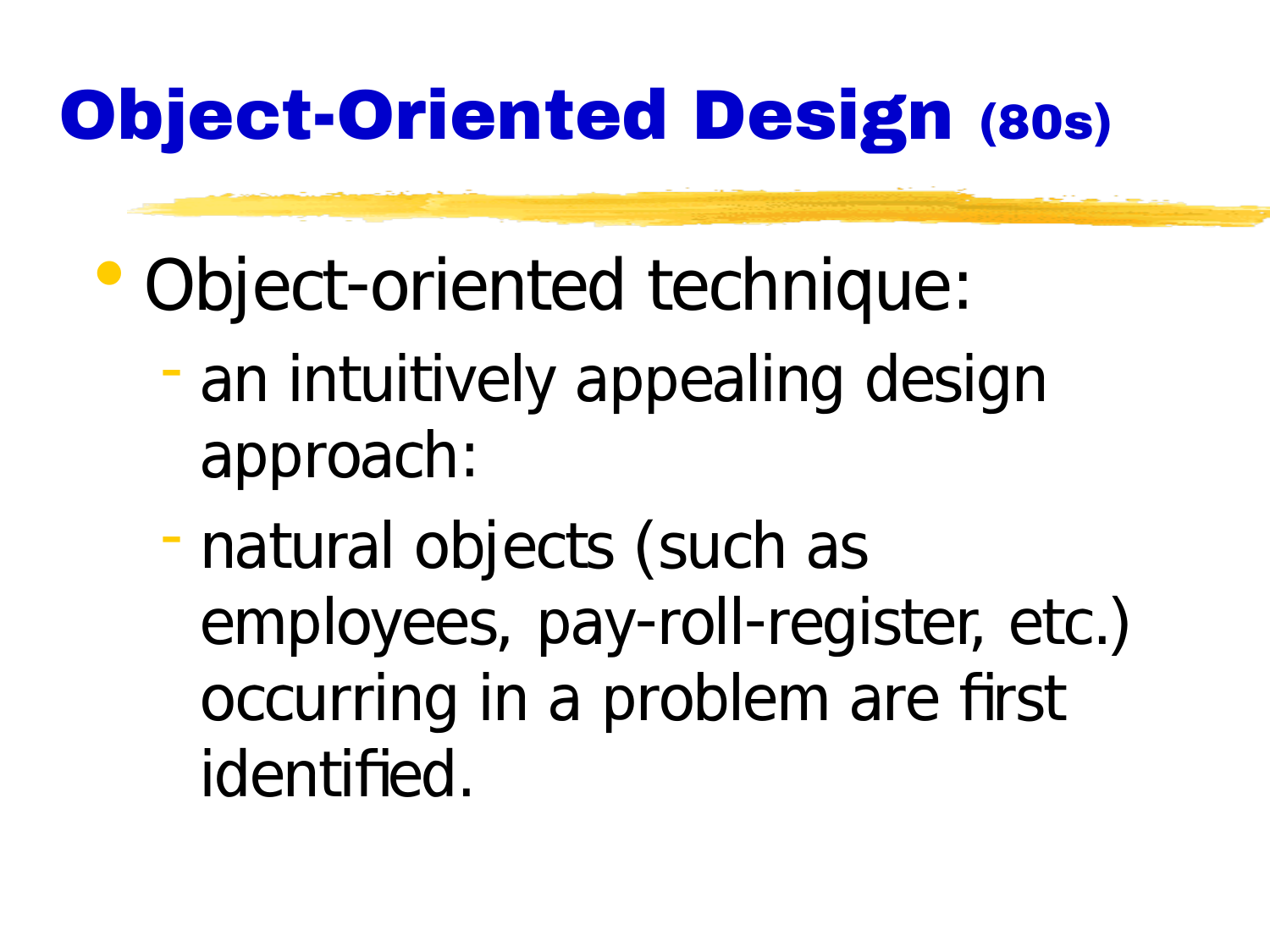

# Object-Oriented Design (80s)
Object-oriented technique:
an intuitively appealing design approach:
natural objects (such as employees, pay-roll-register, etc.) occurring in a problem are first identified.
50